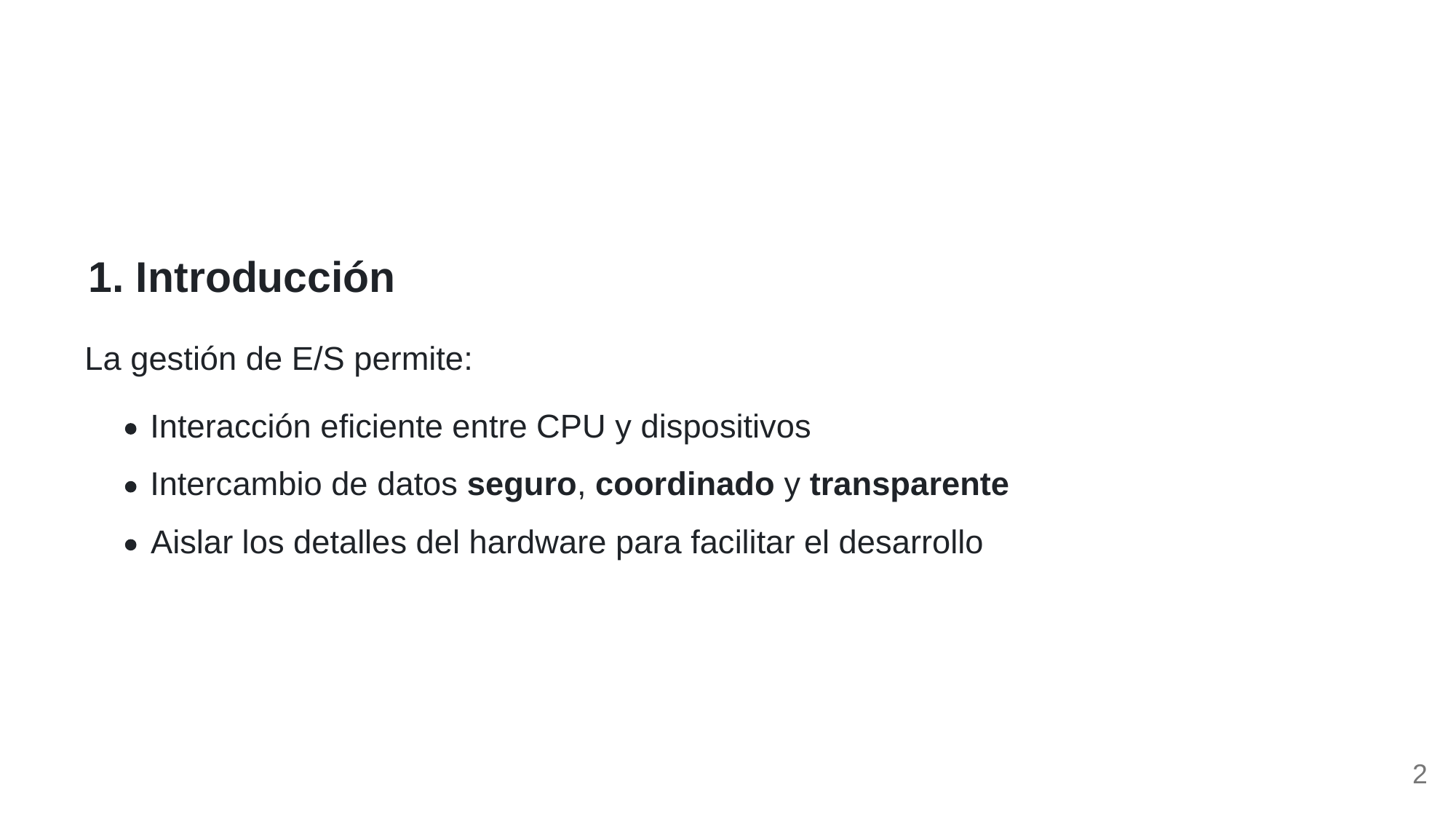

1. Introducción
La gestión de E/S permite:
Interacción eficiente entre CPU y dispositivos

Intercambio de datos seguro, coordinado y transparente

Aislar los detalles del hardware para facilitar el desarrollo

2